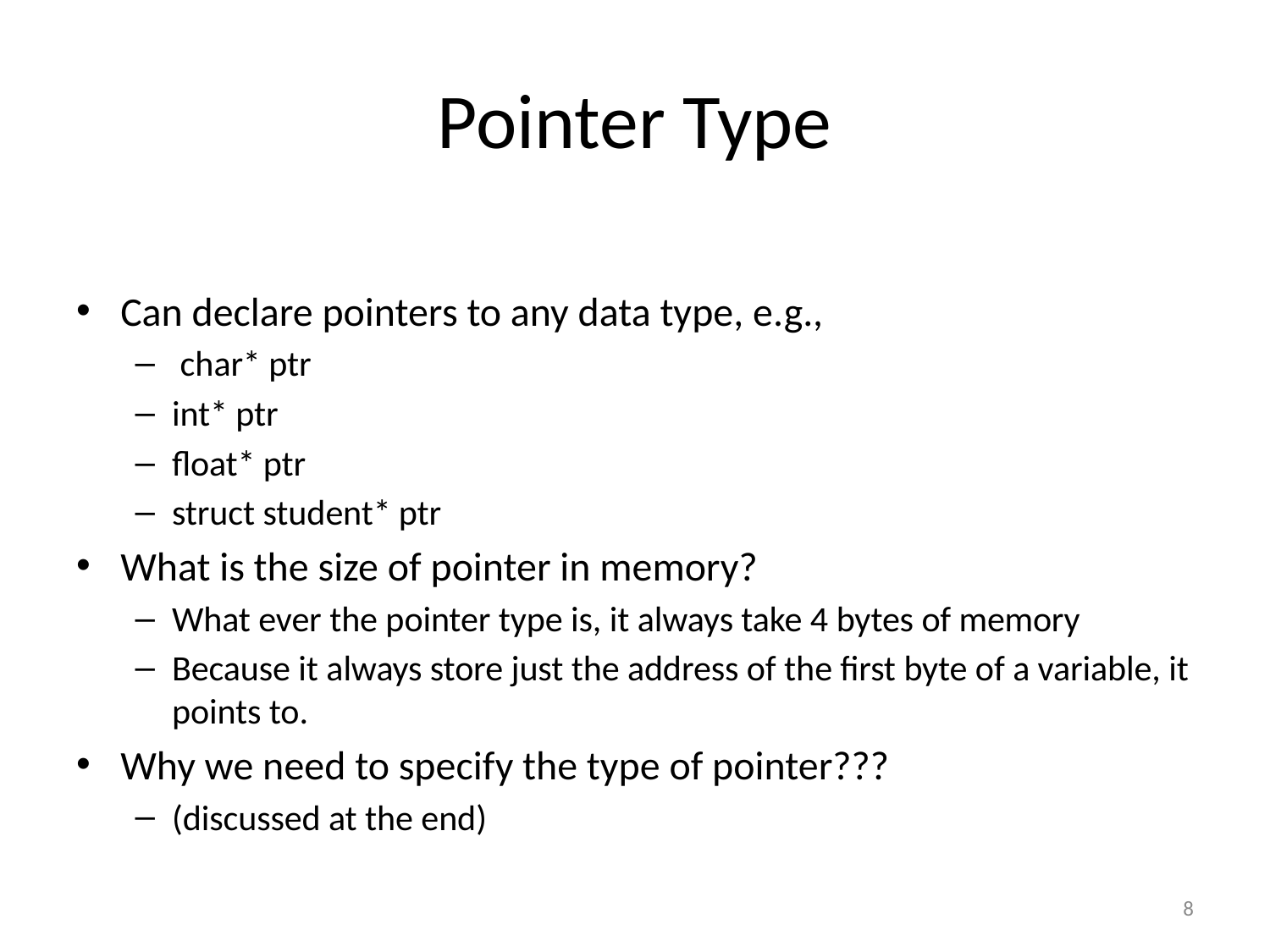

# Pointer Type

Can declare pointers to any data type, e.g.,
 char* ptr
int* ptr
float* ptr
struct student* ptr
What is the size of pointer in memory?
What ever the pointer type is, it always take 4 bytes of memory
Because it always store just the address of the first byte of a variable, it points to.
Why we need to specify the type of pointer???
(discussed at the end)
8